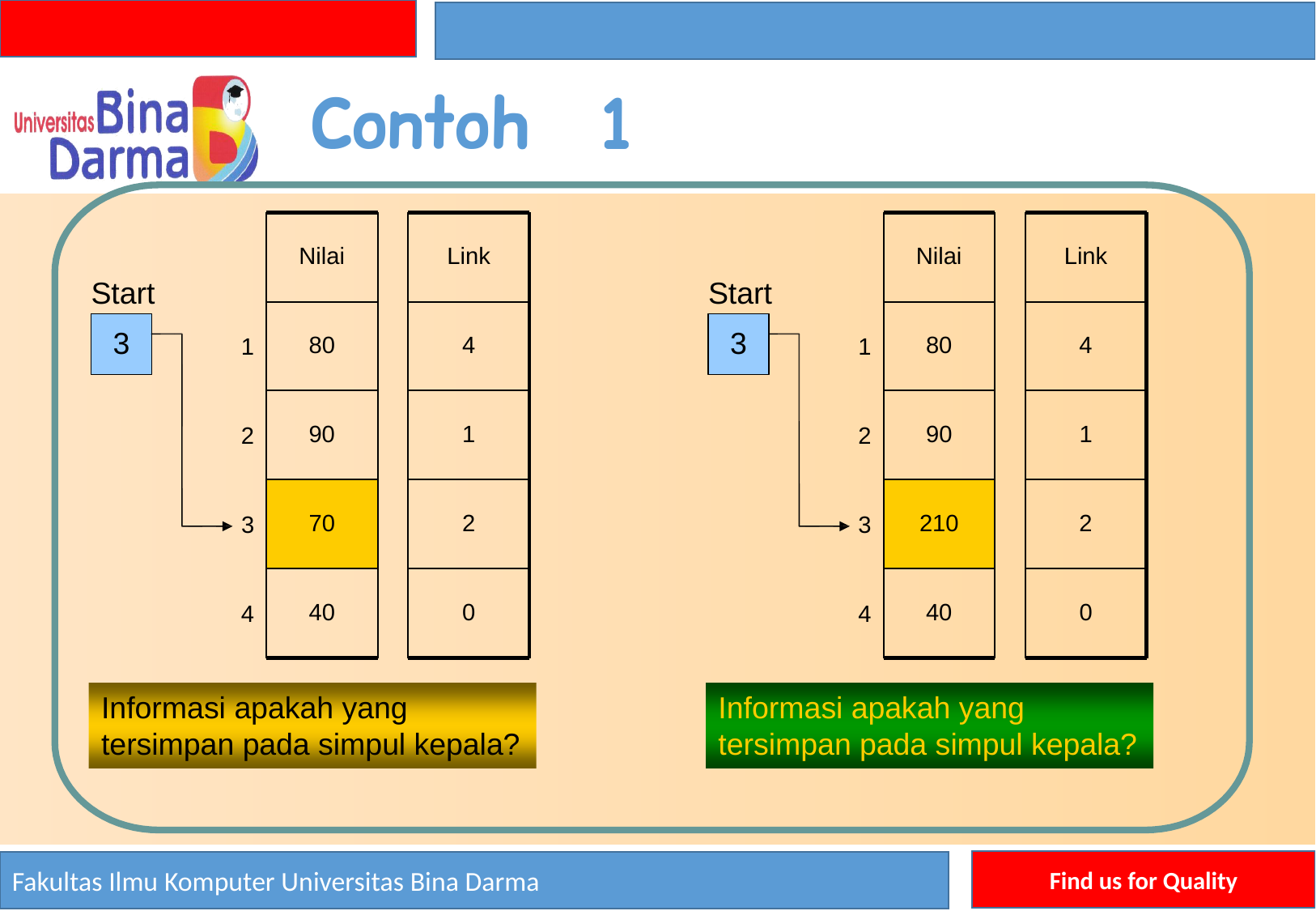

Contoh
1

Nilai

Link

Nilai

Link

Start
Start

80

4

80

4

3

3

1
1

90

1

90

1
2
2

70

2

210

2
3
3

40

0

40

0
4
4

Informasi
apakah yang
Informasi
apakah yang
tersimpan pada simpul kepala?
tersimpan pada simpul kepala?